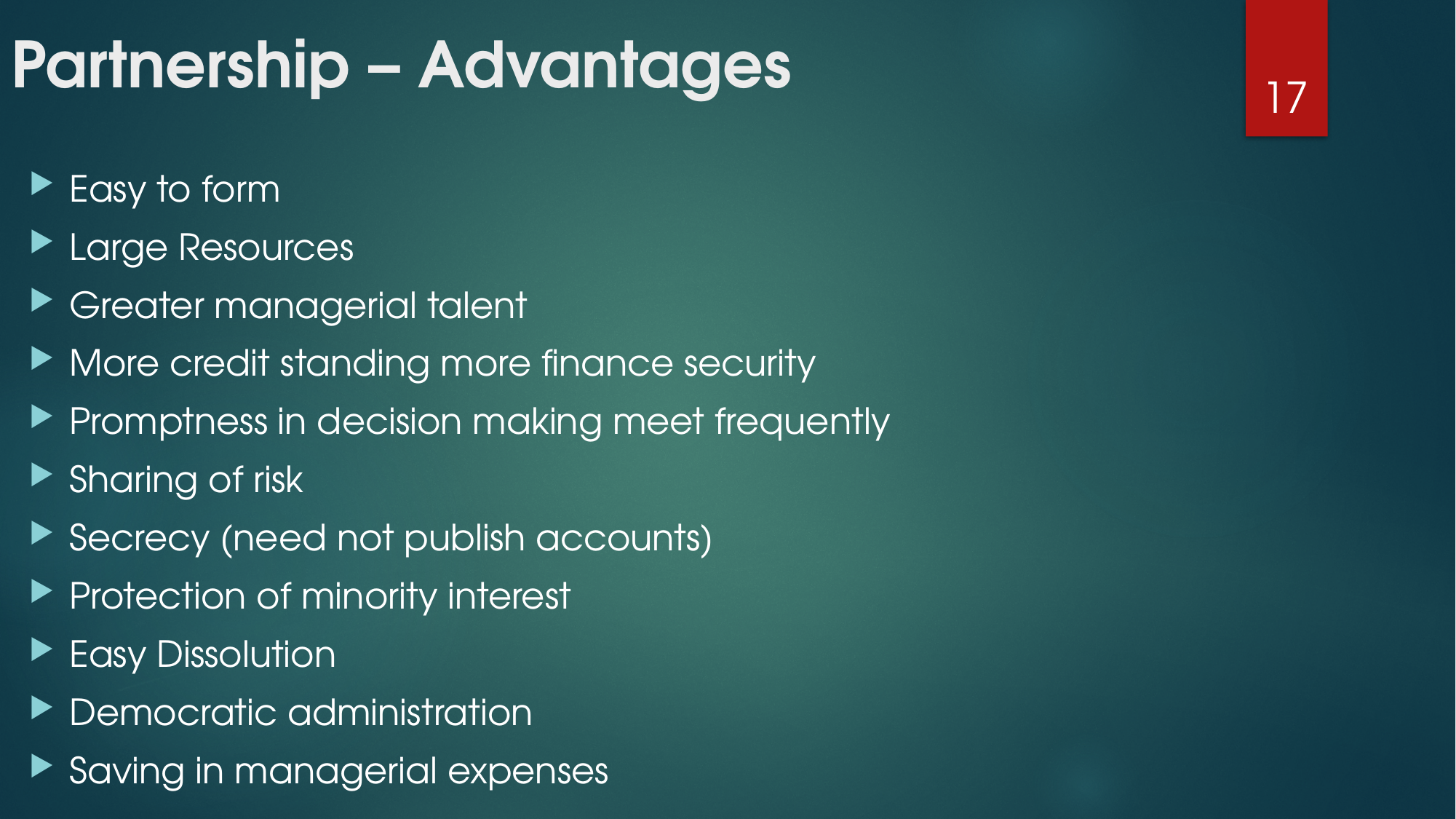

# Partnership – Advantages
17

Easy to form
Large Resources
Greater managerial talent
More credit standing more finance security
Promptness in decision making meet frequently
Sharing of risk
Secrecy (need not publish accounts)
Protection of minority interest
Easy Dissolution
Democratic administration
Saving in managerial expenses